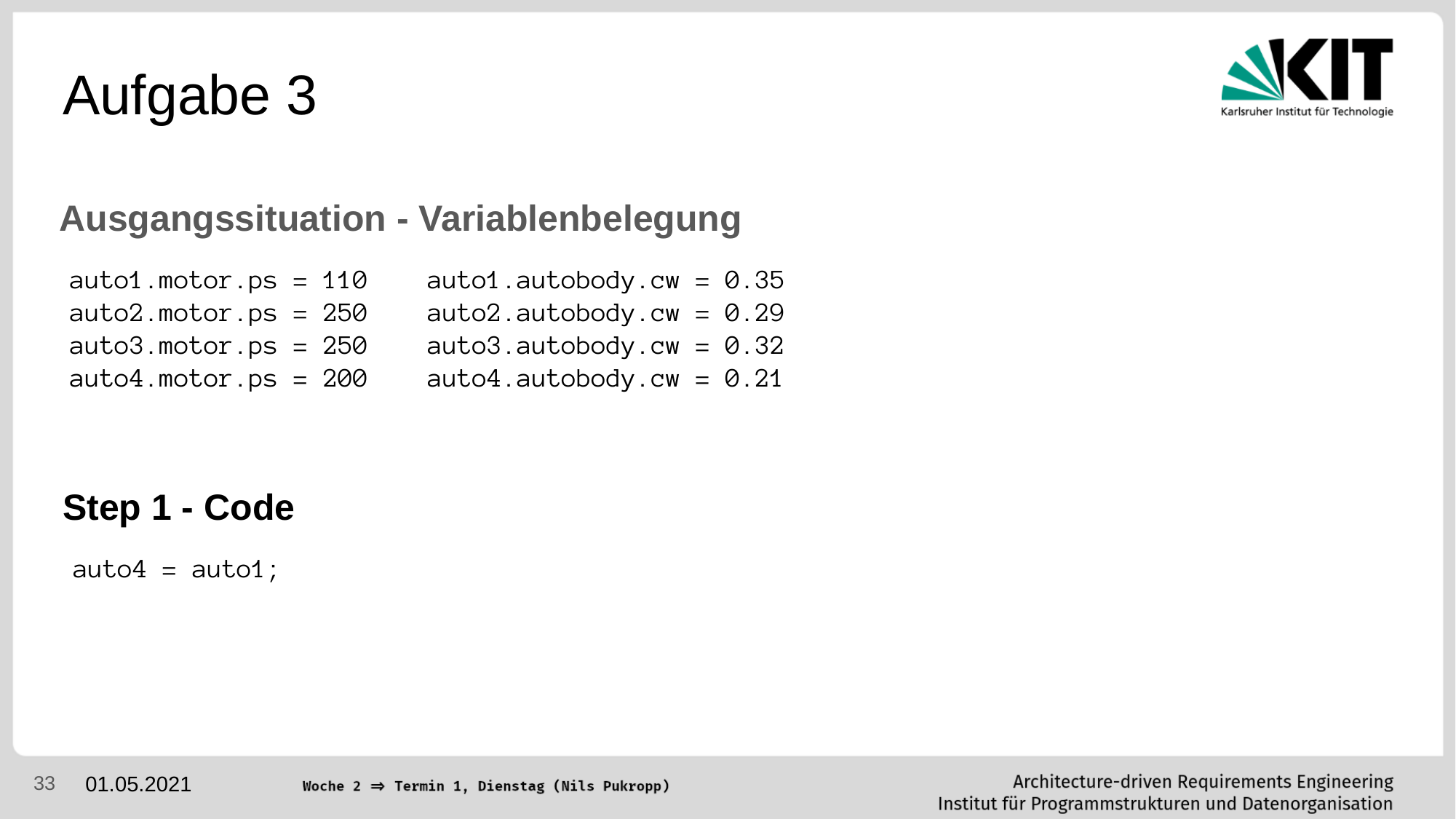

# Aufgabe 3
Ausgangssituation - Variablenbelegung
auto1.motor.ps = 110    auto1.autobody.cw = 0.35
auto2.motor.ps = 250    auto2.autobody.cw = 0.29
auto3.motor.ps = 250    auto3.autobody.cw = 0.32
auto4.motor.ps = 200    auto4.autobody.cw = 0.21

Step 1 - Code
auto4 = auto1;
33
01.05.2021